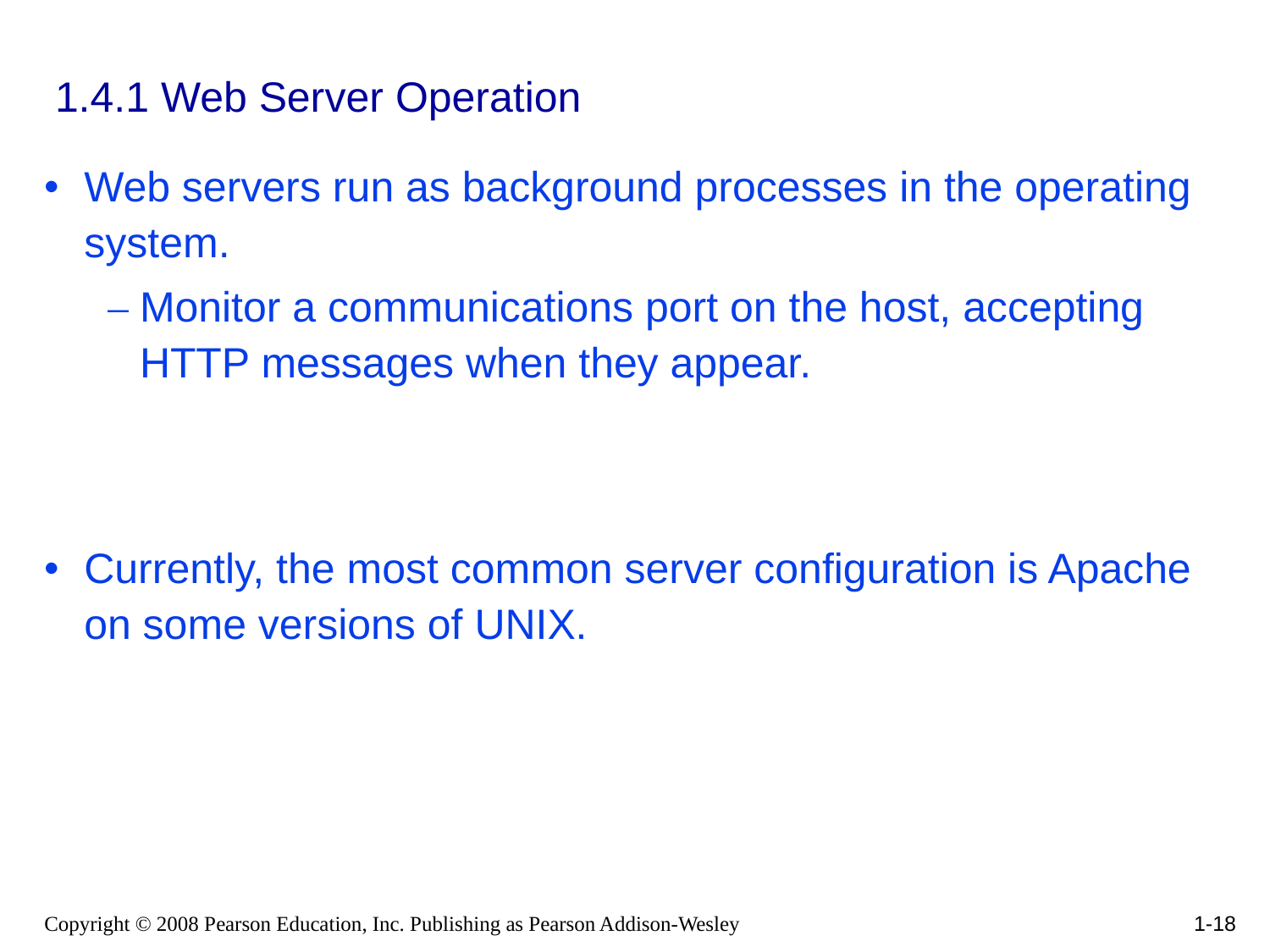

# 1.4.1 Web Server Operation
Web servers run as background processes in the operating system.
Monitor a communications port on the host, accepting HTTP messages when they appear.

Currently, the most common server configuration is Apache on some versions of UNIX.